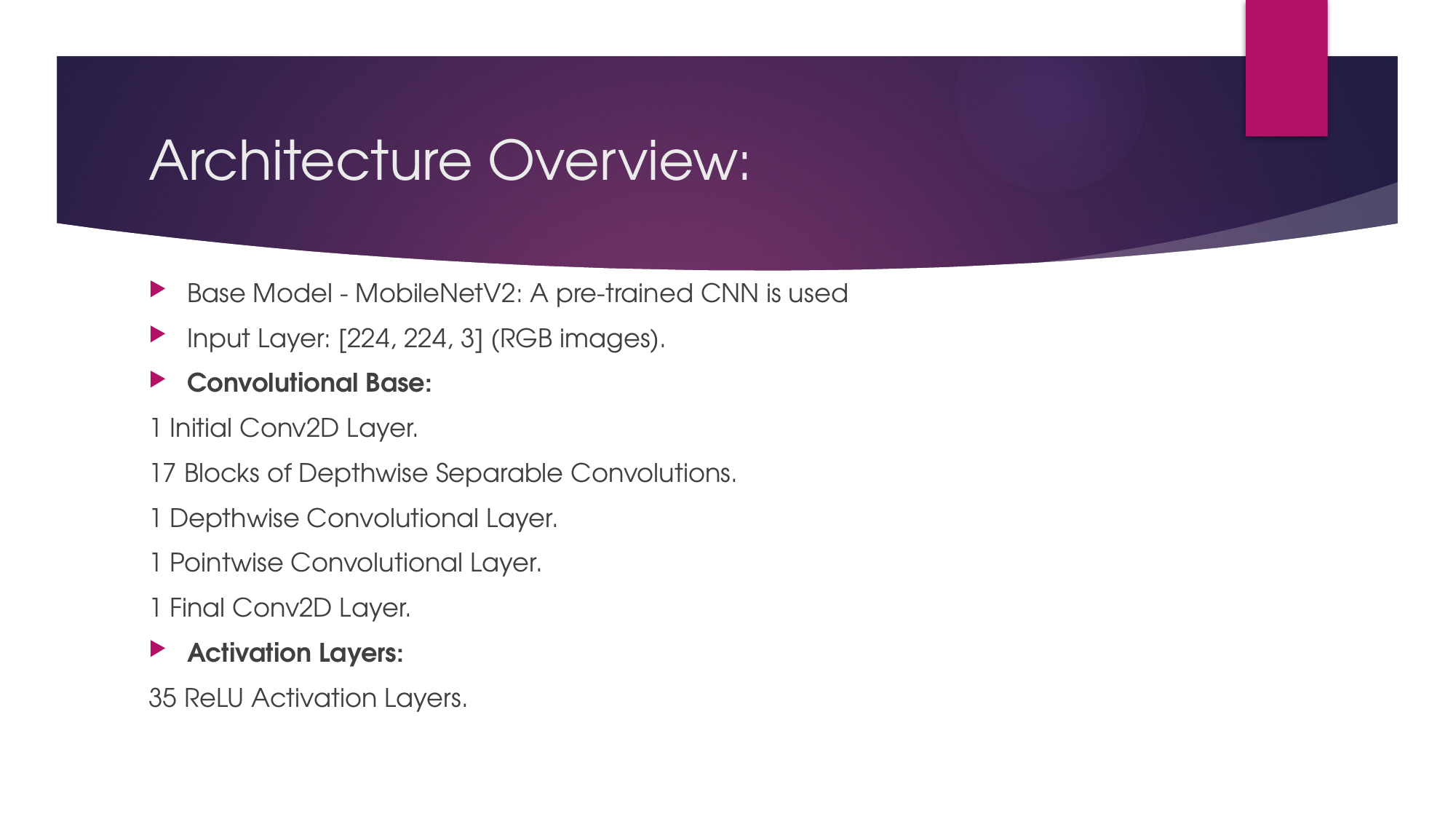

# Architecture Overview:
Base Model - MobileNetV2: A pre-trained CNN is used
Input Layer: [224, 224, 3] (RGB images).
Convolutional Base:
1 Initial Conv2D Layer.
17 Blocks of Depthwise Separable Convolutions.
1 Depthwise Convolutional Layer.
1 Pointwise Convolutional Layer.
1 Final Conv2D Layer.
Activation Layers:
35 ReLU Activation Layers.